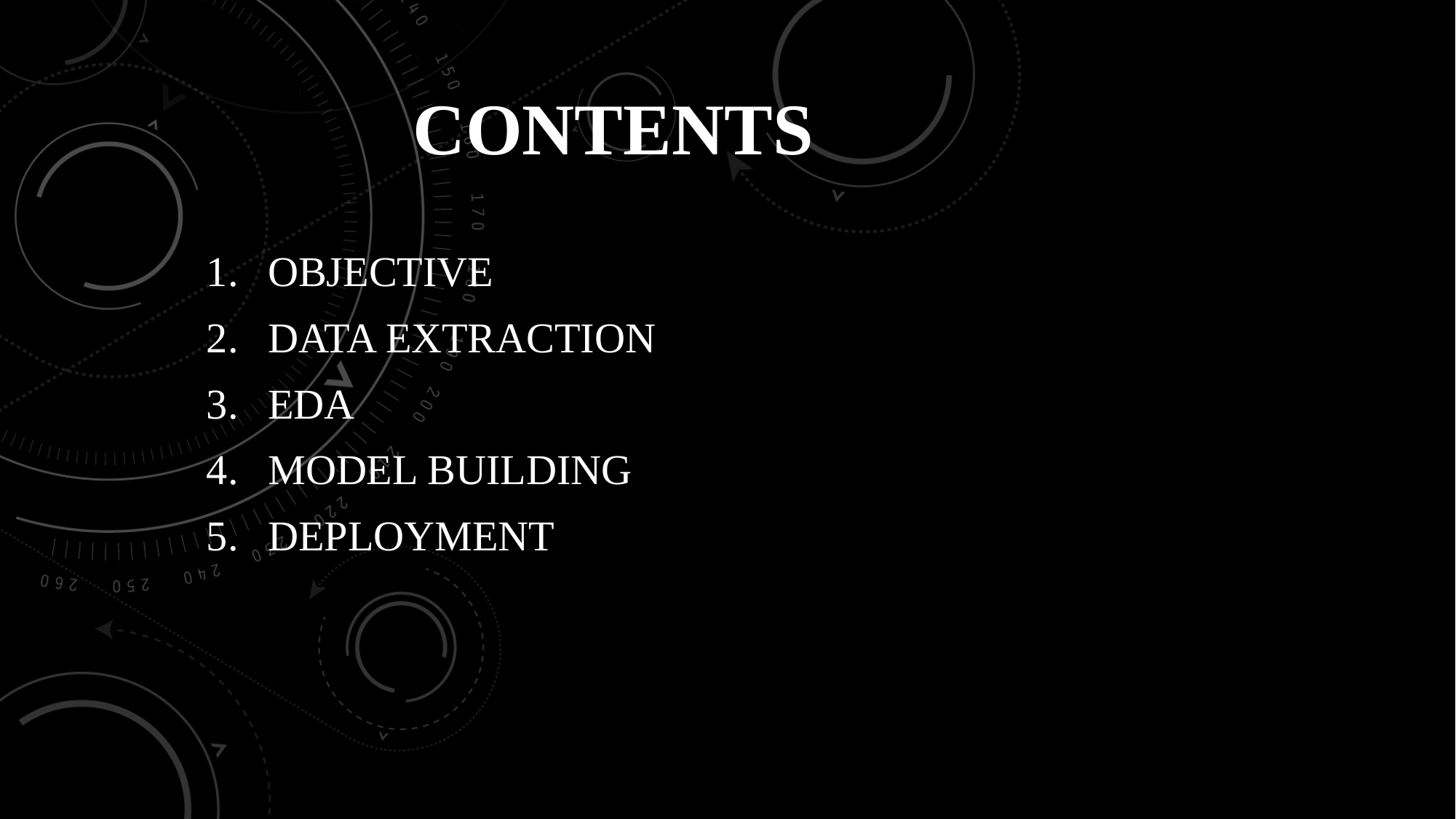

# CONTENTS
OBJECTIVE
DATA EXTRACTION
EDA
MODEL BUILDING
DEPLOYMENT